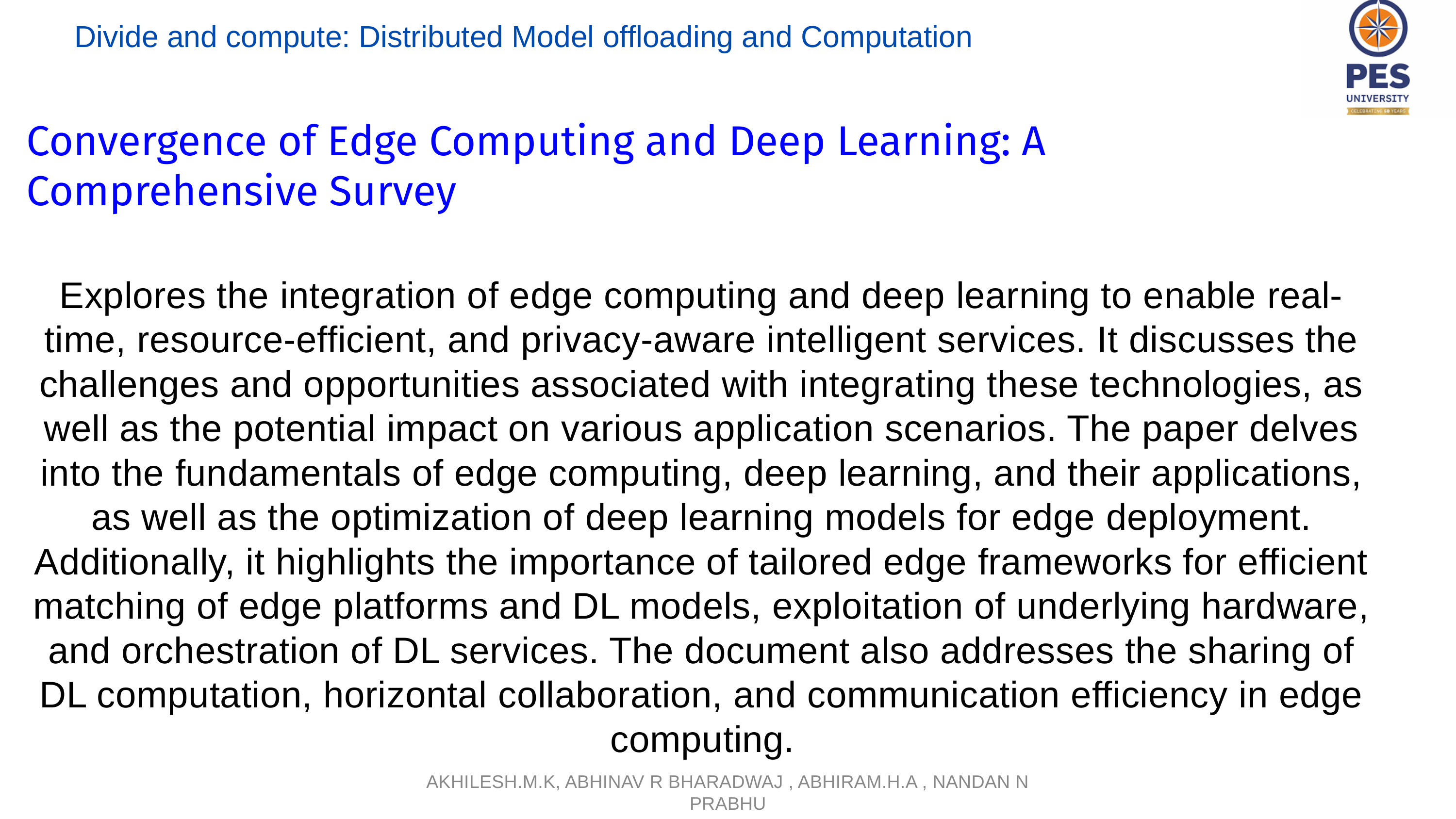

Divide and compute: Distributed Model offloading and Computation
Convergence of Edge Computing and Deep Learning: A Comprehensive Survey
Explores the integration of edge computing and deep learning to enable real-time, resource-efficient, and privacy-aware intelligent services. It discusses the challenges and opportunities associated with integrating these technologies, as well as the potential impact on various application scenarios. The paper delves into the fundamentals of edge computing, deep learning, and their applications, as well as the optimization of deep learning models for edge deployment. Additionally, it highlights the importance of tailored edge frameworks for efficient matching of edge platforms and DL models, exploitation of underlying hardware, and orchestration of DL services. The document also addresses the sharing of DL computation, horizontal collaboration, and communication efficiency in edge computing.
AKHILESH.M.K, ABHINAV R BHARADWAJ , ABHIRAM.H.A , NANDAN N PRABHU